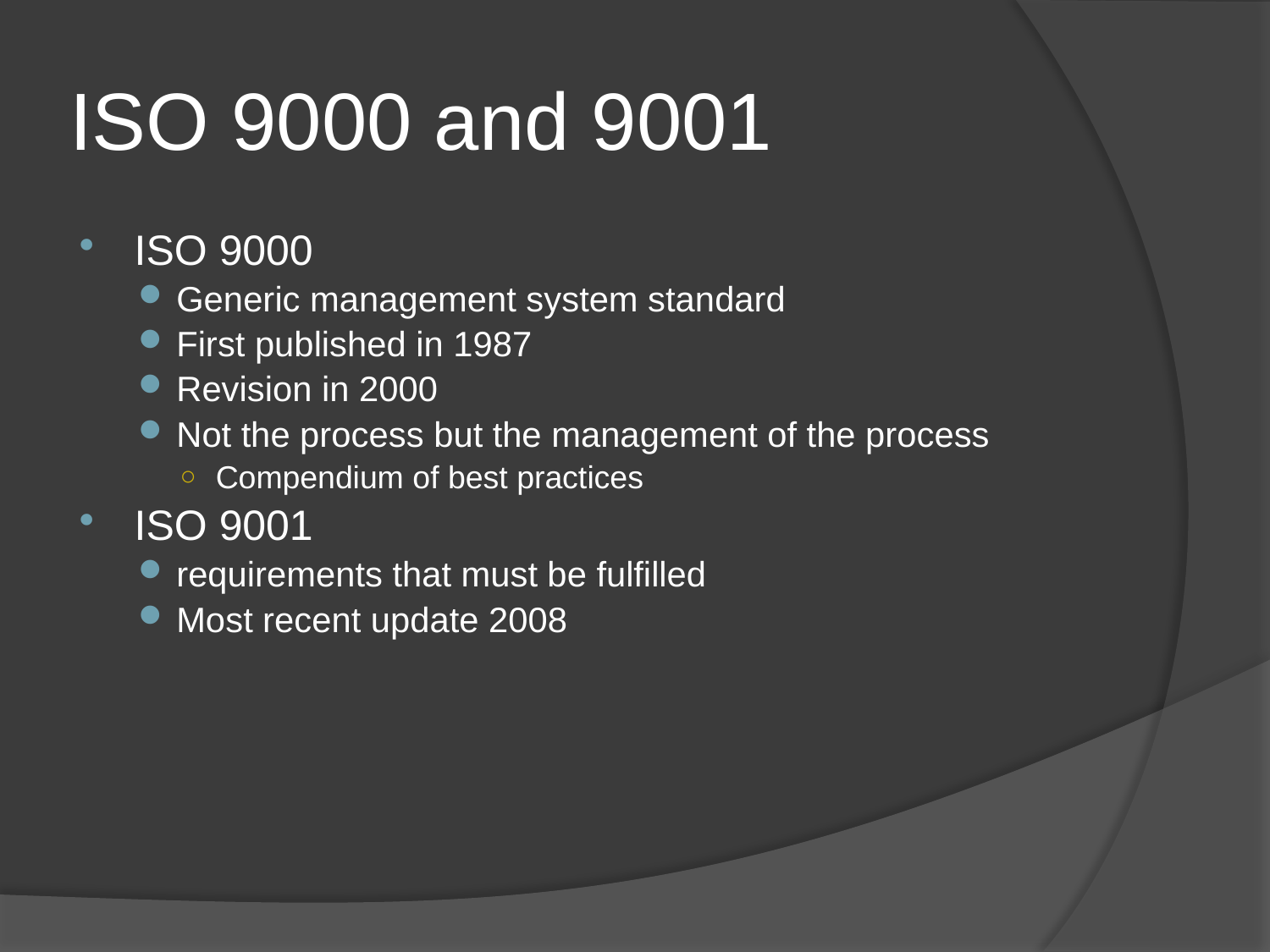

# ISO 9000 and 9001
ISO 9000
Generic management system standard
First published in 1987
Revision in 2000
Not the process but the management of the process
Compendium of best practices
ISO 9001
requirements that must be fulfilled
Most recent update 2008